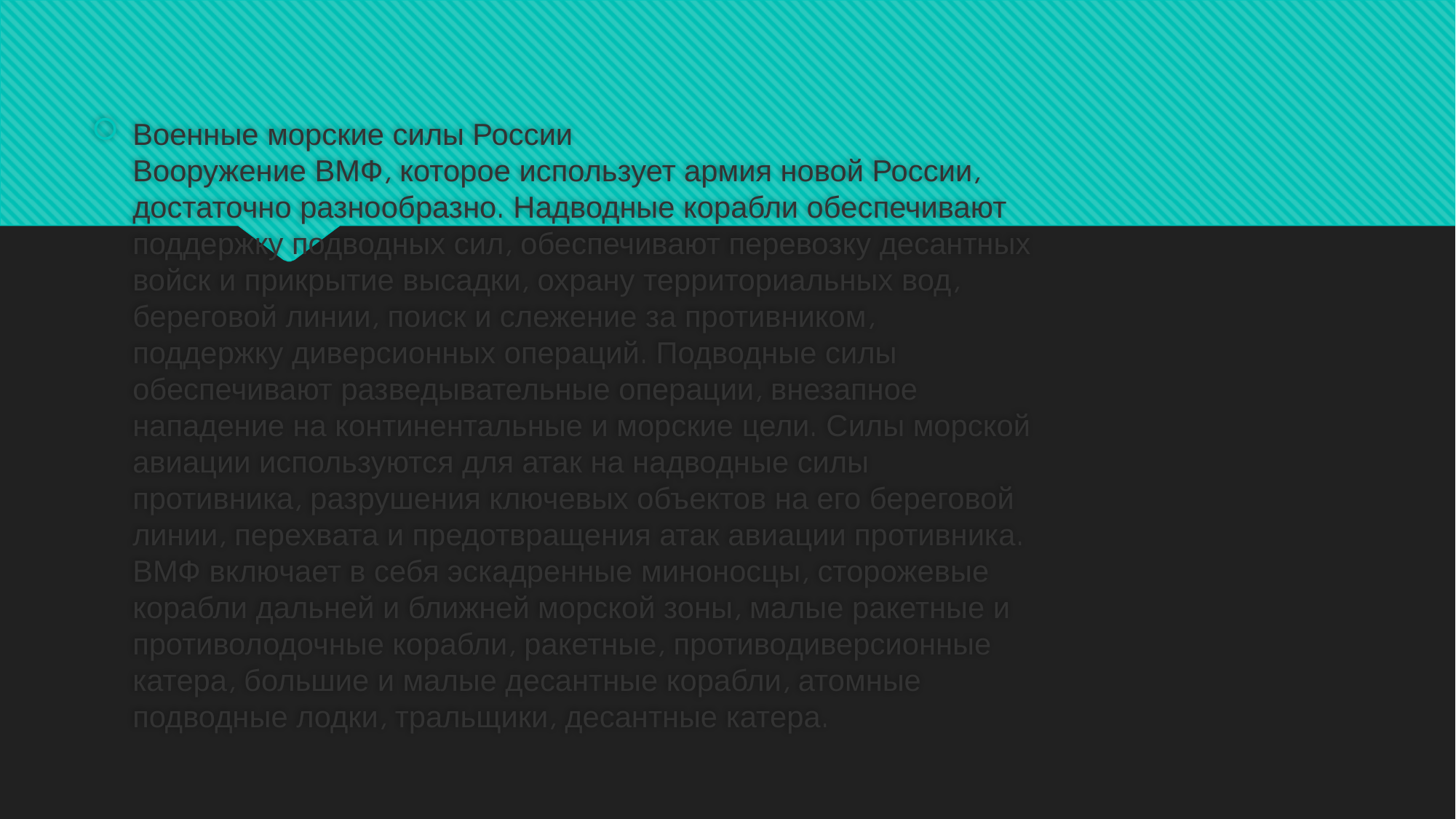

#
Военные морские силы России
Вооружение ВМФ, которое использует армия новой России,
достаточно разнообразно. Надводные корабли обеспечивают
поддержку подводных сил, обеспечивают перевозку десантных
войск и прикрытие высадки, охрану территориальных вод,
береговой линии, поиск и слежение за противником,
поддержку диверсионных операций. Подводные силы
обеспечивают разведывательные операции, внезапное
нападение на континентальные и морские цели. Силы морской
авиации используются для атак на надводные силы
противника, разрушения ключевых объектов на его береговой
линии, перехвата и предотвращения атак авиации противника.
ВМФ включает в себя эскадренные миноносцы, сторожевые
корабли дальней и ближней морской зоны, малые ракетные и
противолодочные корабли, ракетные, противодиверсионные
катера, большие и малые десантные корабли, атомные
подводные лодки, тральщики, десантные катера.